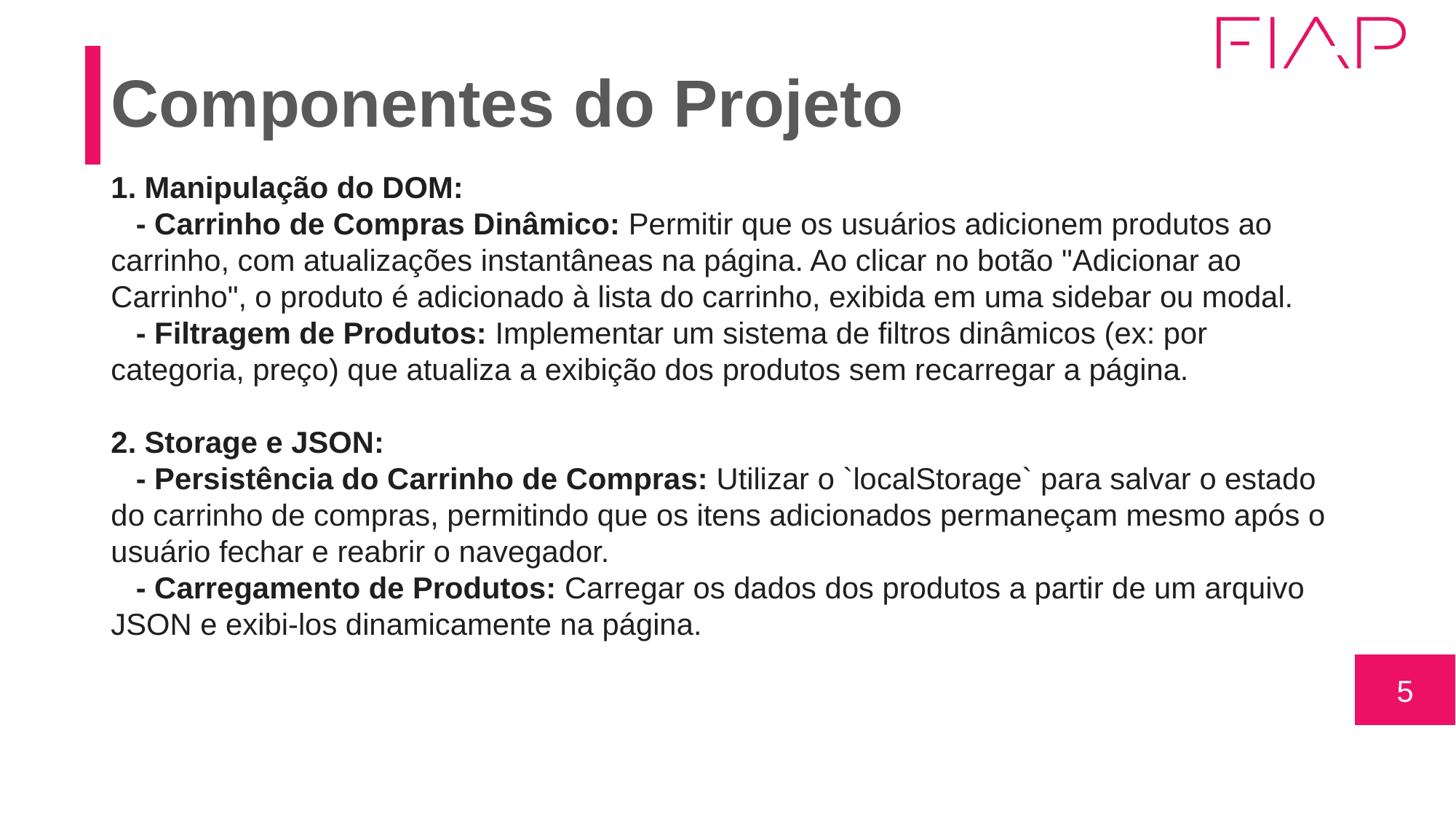

# Componentes do Projeto
1. Manipulação do DOM:
   - Carrinho de Compras Dinâmico: Permitir que os usuários adicionem produtos ao carrinho, com atualizações instantâneas na página. Ao clicar no botão "Adicionar ao Carrinho", o produto é adicionado à lista do carrinho, exibida em uma sidebar ou modal.
   - Filtragem de Produtos: Implementar um sistema de filtros dinâmicos (ex: por categoria, preço) que atualiza a exibição dos produtos sem recarregar a página.
2. Storage e JSON:
   - Persistência do Carrinho de Compras: Utilizar o `localStorage` para salvar o estado do carrinho de compras, permitindo que os itens adicionados permaneçam mesmo após o usuário fechar e reabrir o navegador.
   - Carregamento de Produtos: Carregar os dados dos produtos a partir de um arquivo JSON e exibi-los dinamicamente na página.
5